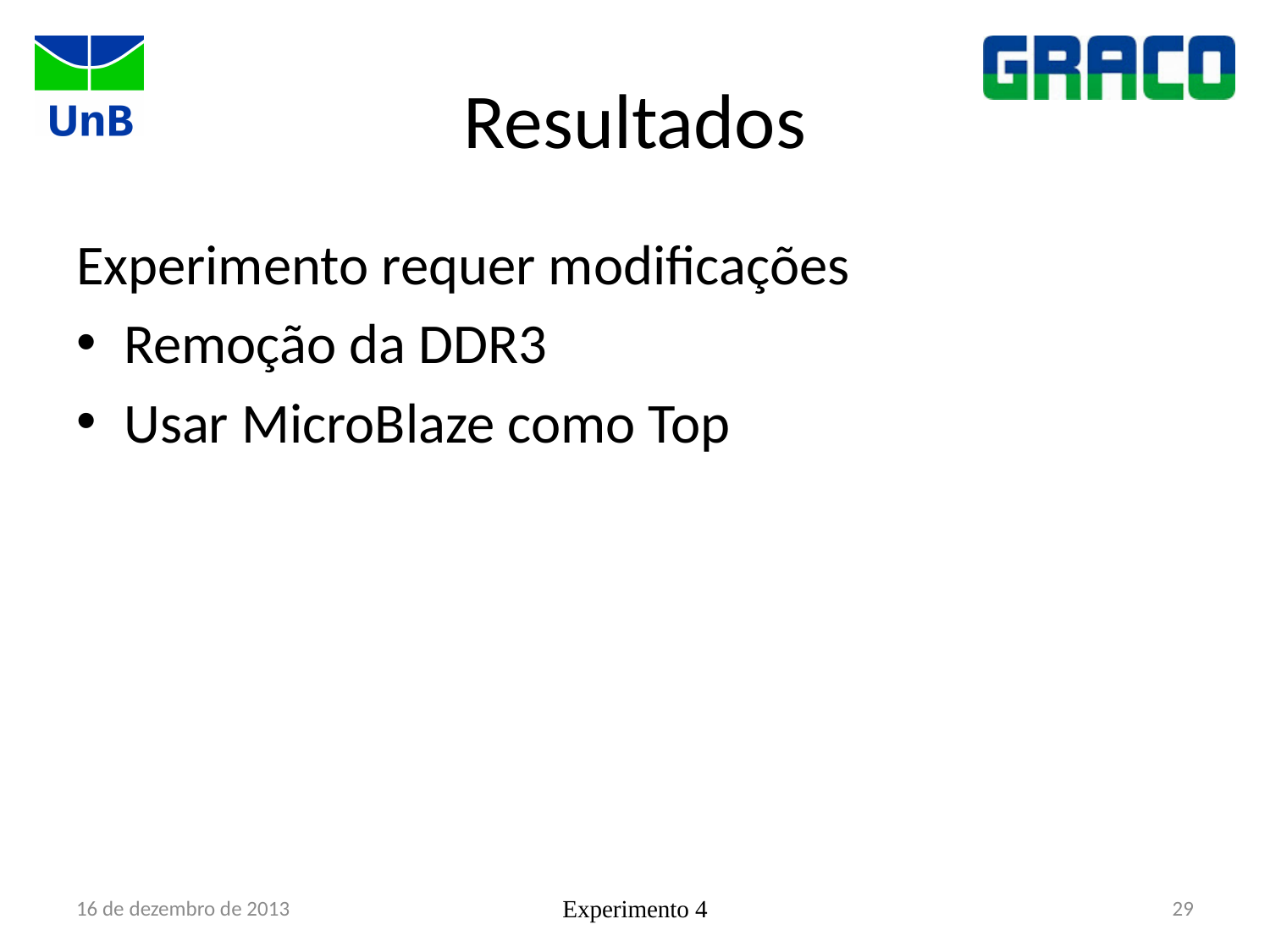

# Resultados
Experimento requer modificações
Remoção da DDR3
Usar MicroBlaze como Top

16 de dezembro de 2013
Experimento 4
29